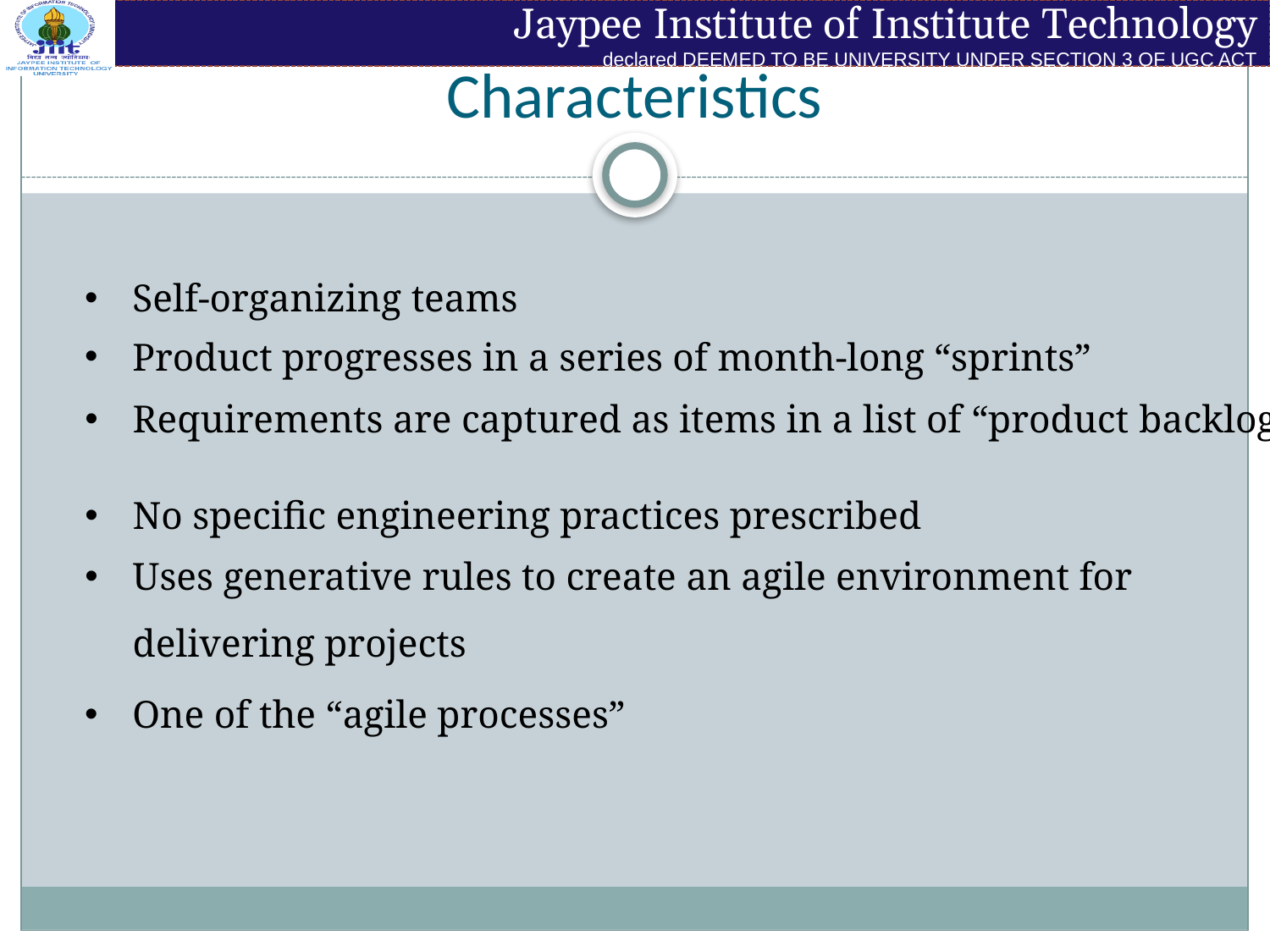

# Characteristics
Self-organizing teams

Product progresses in a series of month-long “sprints”

Requirements are captured as items in a list of “product backlog”

No specific engineering practices prescribed

Uses generative rules to create an agile environment for delivering projects

One of the “agile processes”